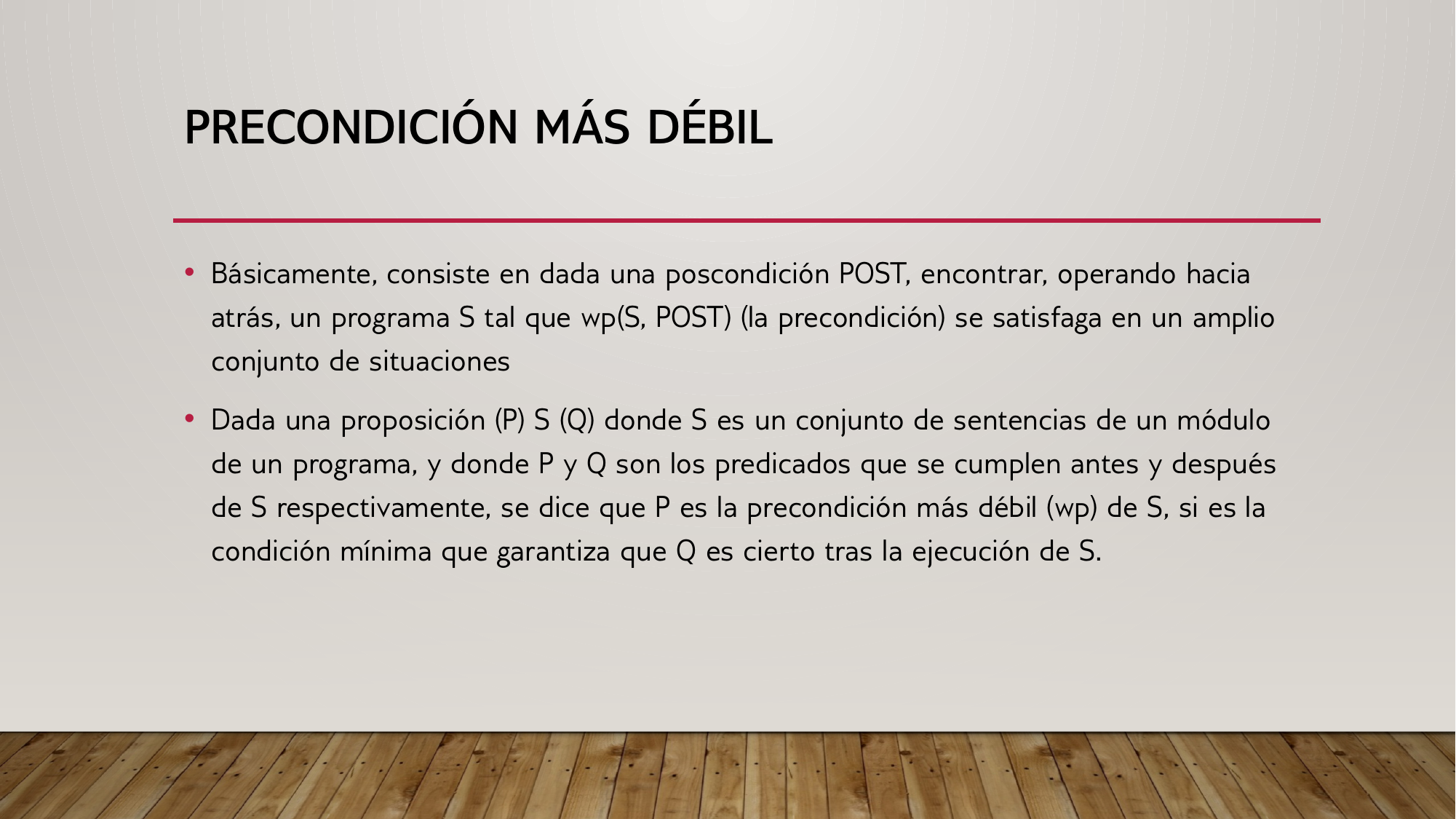

# Precondición más débil
Básicamente, consiste en dada una poscondición POST, encontrar, operando hacia atrás, un programa S tal que wp(S, POST) (la precondición) se satisfaga en un amplio conjunto de situaciones
Dada una proposición (P) S (Q) donde S es un conjunto de sentencias de un módulo de un programa, y donde P y Q son los predicados que se cumplen antes y después de S respectivamente, se dice que P es la precondición más débil (wp) de S, si es la condición mínima que garantiza que Q es cierto tras la ejecución de S.